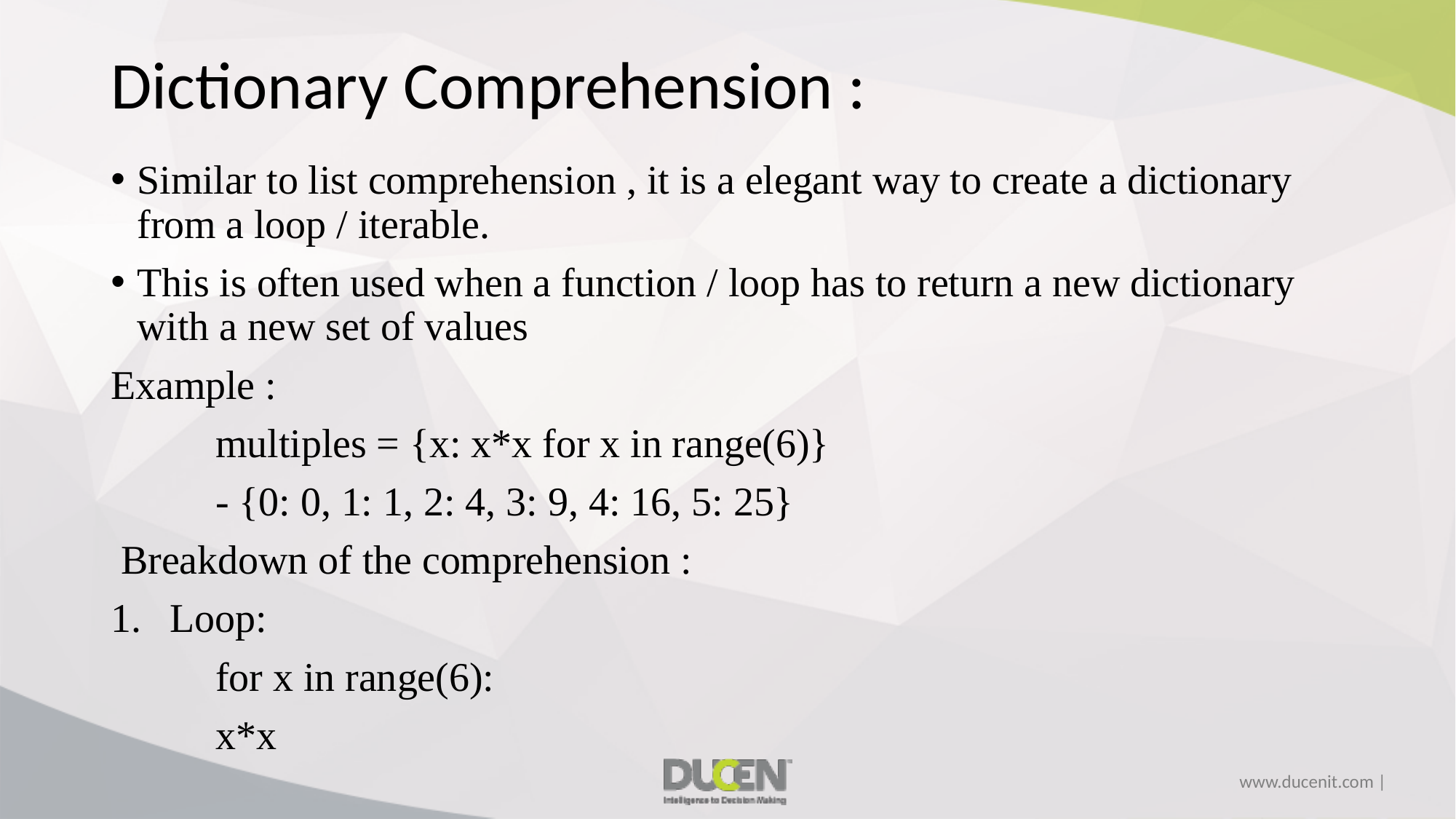

# Dictionary Comprehension :
Similar to list comprehension , it is a elegant way to create a dictionary from a loop / iterable.
This is often used when a function / loop has to return a new dictionary with a new set of values
Example :
	multiples = {x: x*x for x in range(6)}
	- {0: 0, 1: 1, 2: 4, 3: 9, 4: 16, 5: 25}
 Breakdown of the comprehension :
Loop:
	for x in range(6):
 		x*x